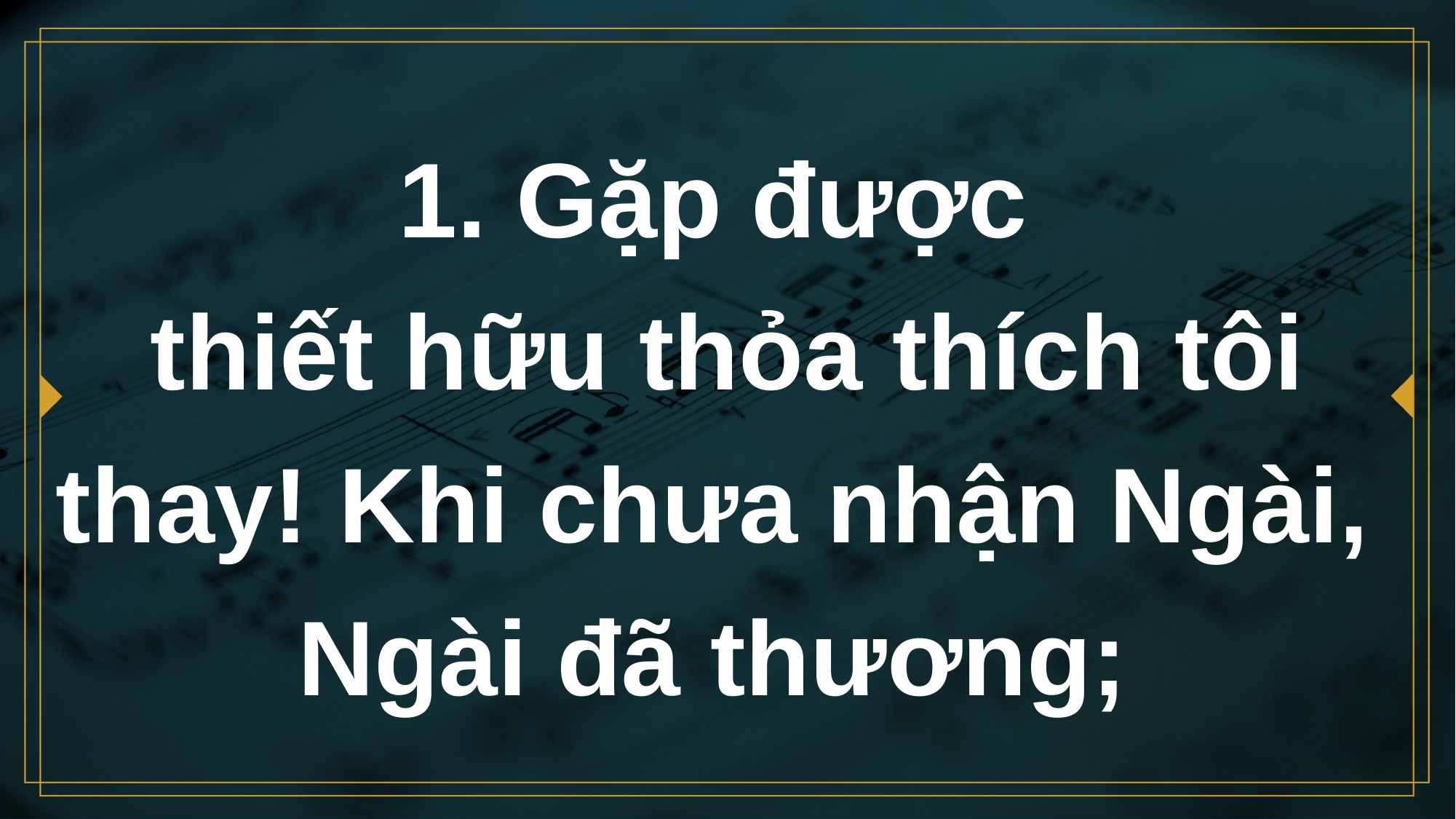

# 1. Gặp được thiết hữu thỏa thích tôi thay! Khi chưa nhận Ngài, Ngài đã thương;